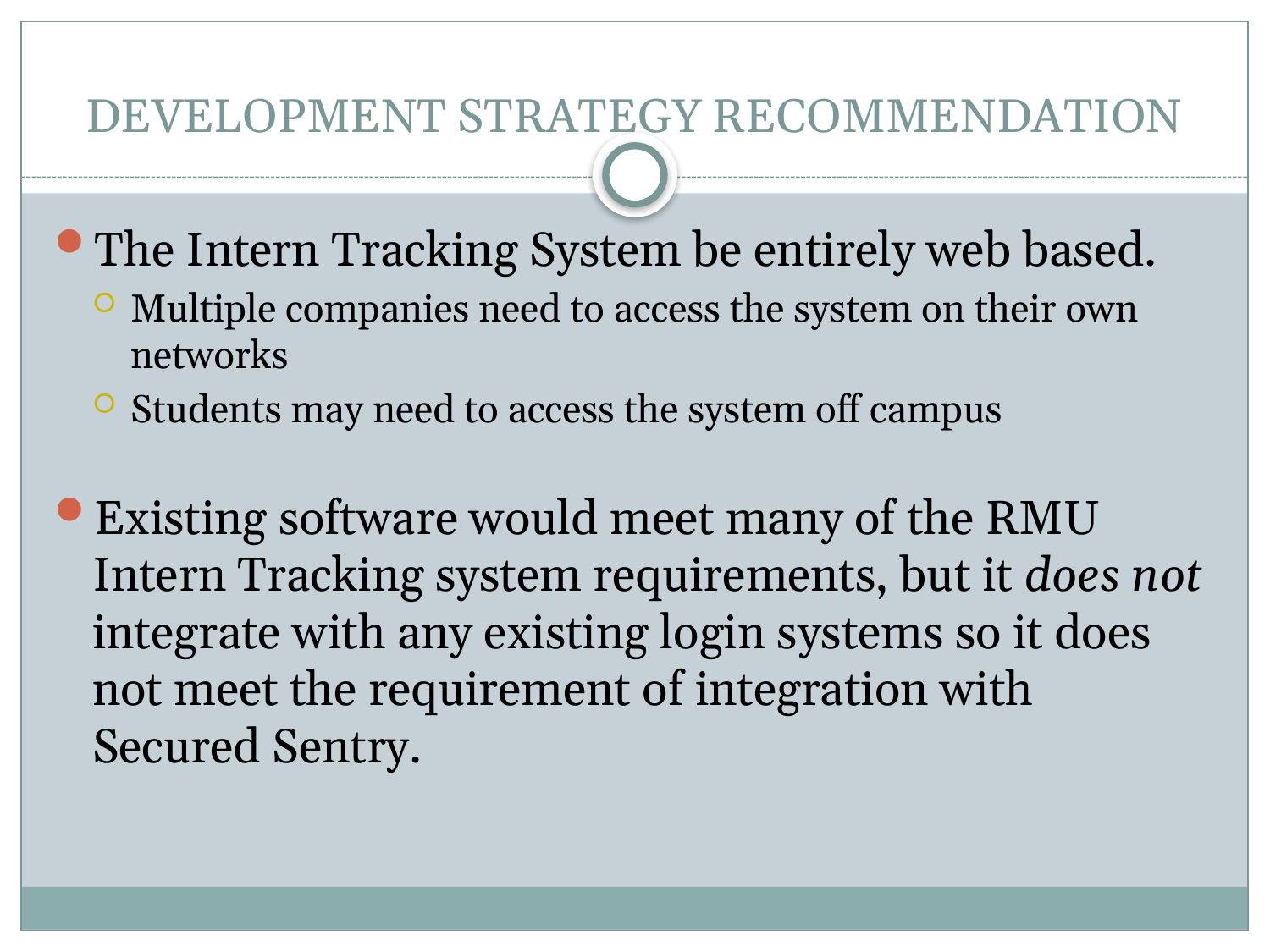

# DEVELOPMENT STRATEGY RECOMMENDATION
The Intern Tracking System be entirely web based.
Multiple companies need to access the system on their own networks
Students may need to access the system off campus
Existing software would meet many of the RMU Intern Tracking system requirements, but it does not integrate with any existing login systems so it does not meet the requirement of integration with Secured Sentry.